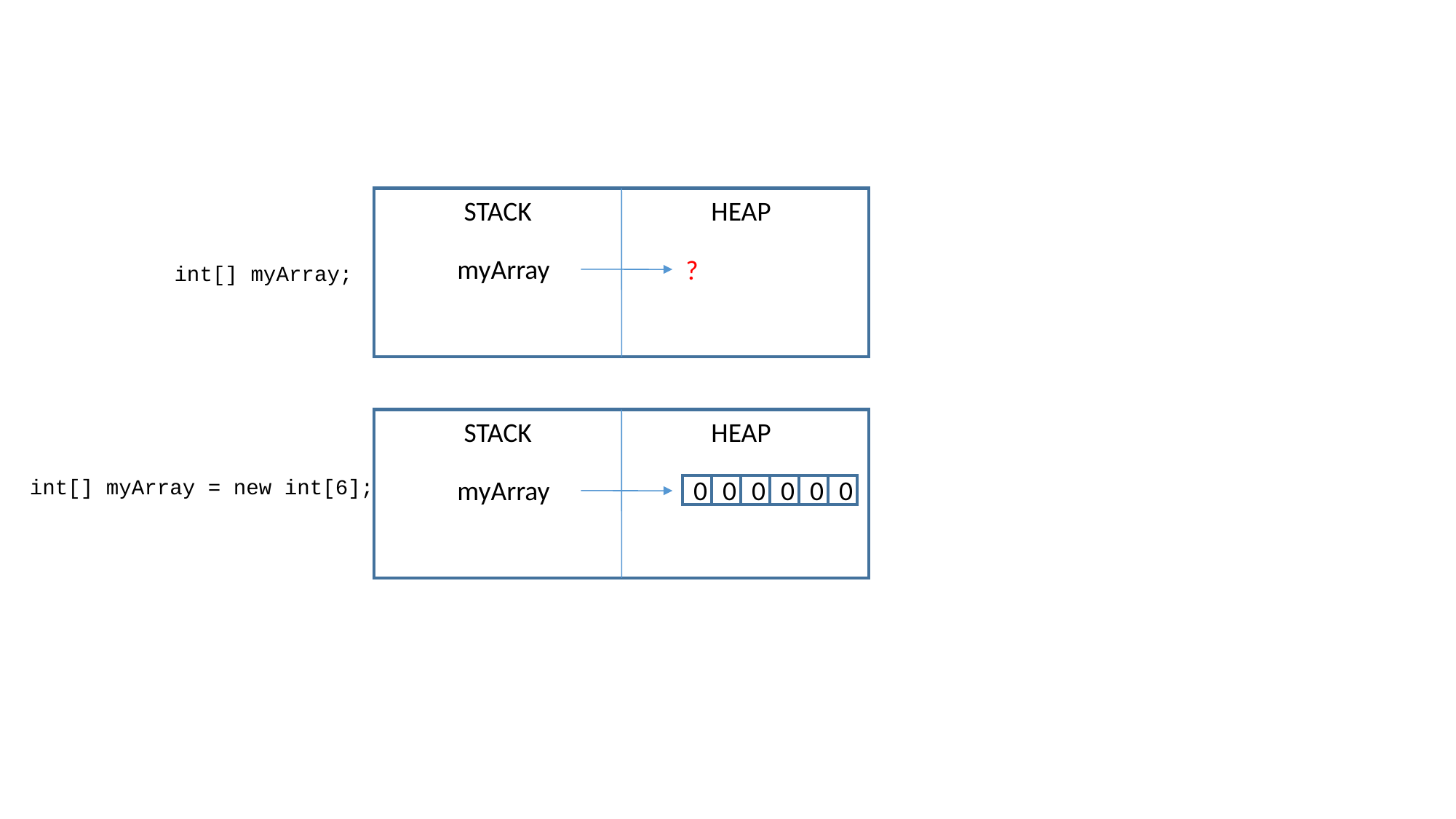

STACK

HEAP
myArray
?
int[] myArray;

STACK

HEAP
int[] myArray = new int[6];
myArray
0
0
0
0
0
0